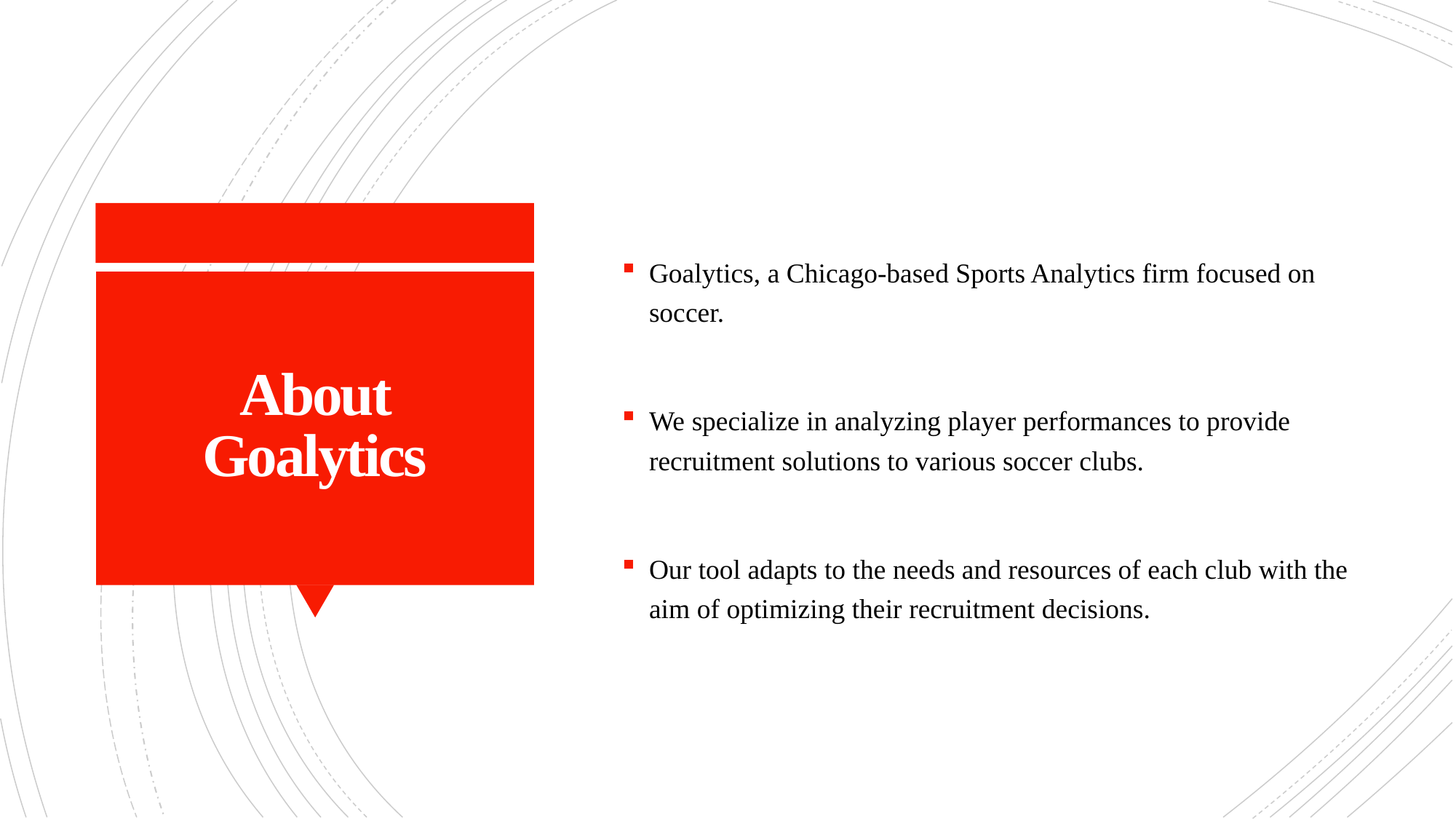

Goalytics, a Chicago-based Sports Analytics firm focused on soccer.

We specialize in analyzing player performances to provide recruitment solutions to various soccer clubs.

Our tool adapts to the needs and resources of each club with the aim of optimizing their recruitment decisions.
# About Goalytics